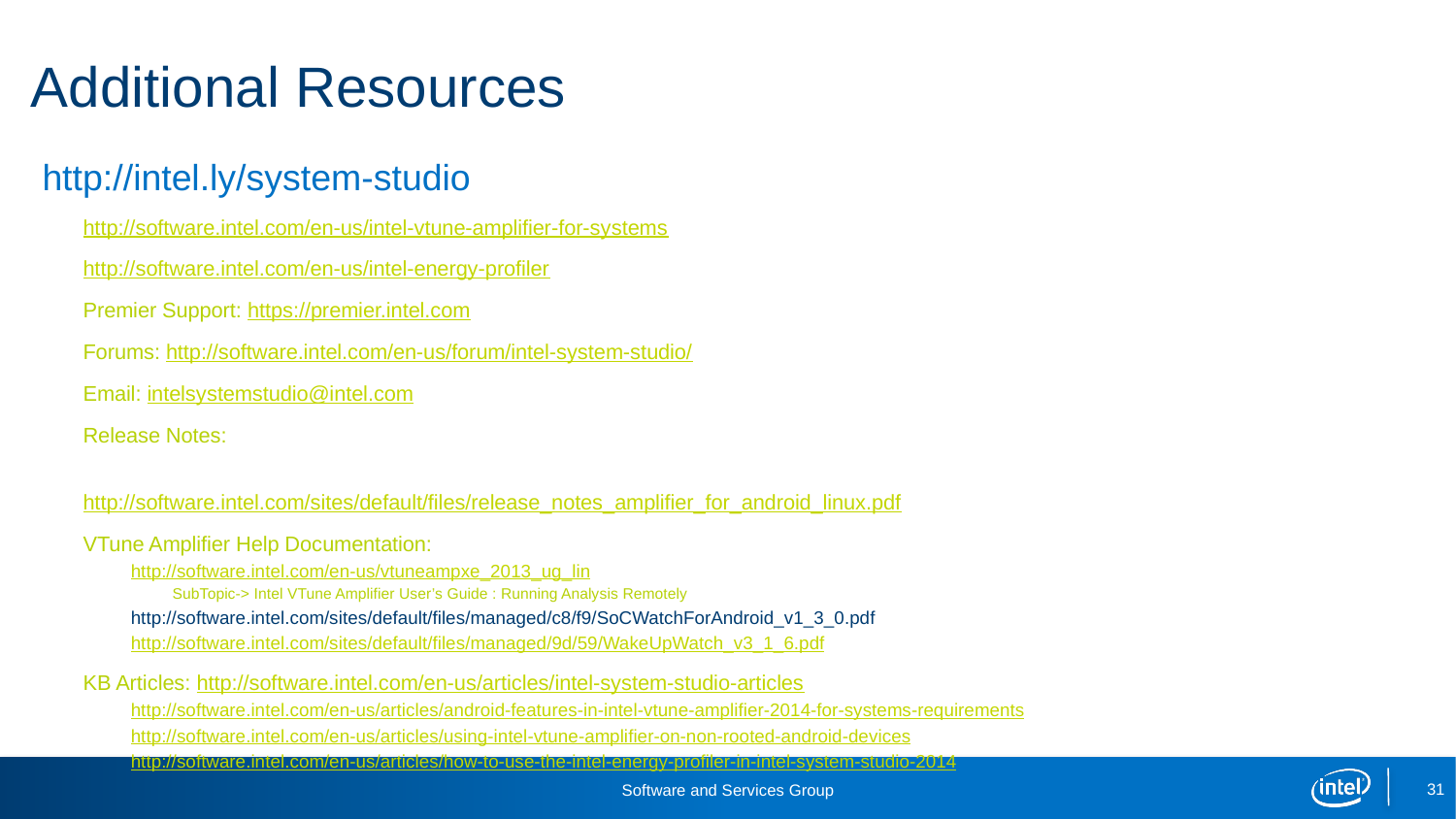

# Additional Resources
http://intel.ly/system-studio
http://software.intel.com/en-us/intel-vtune-amplifier-for-systems
http://software.intel.com/en-us/intel-energy-profiler
Premier Support: https://premier.intel.com
Forums: http://software.intel.com/en-us/forum/intel-system-studio/
Email: intelsystemstudio@intel.com
Release Notes:
	http://software.intel.com/sites/default/files/release_notes_amplifier_for_android_linux.pdf
VTune Amplifier Help Documentation:
http://software.intel.com/en-us/vtuneampxe_2013_ug_lin
SubTopic-> Intel VTune Amplifier User’s Guide : Running Analysis Remotely
http://software.intel.com/sites/default/files/managed/c8/f9/SoCWatchForAndroid_v1_3_0.pdf
http://software.intel.com/sites/default/files/managed/9d/59/WakeUpWatch_v3_1_6.pdf
KB Articles: http://software.intel.com/en-us/articles/intel-system-studio-articles
http://software.intel.com/en-us/articles/android-features-in-intel-vtune-amplifier-2014-for-systems-requirements
http://software.intel.com/en-us/articles/using-intel-vtune-amplifier-on-non-rooted-android-devices
http://software.intel.com/en-us/articles/how-to-use-the-intel-energy-profiler-in-intel-system-studio-2014
31
Software and Services Group